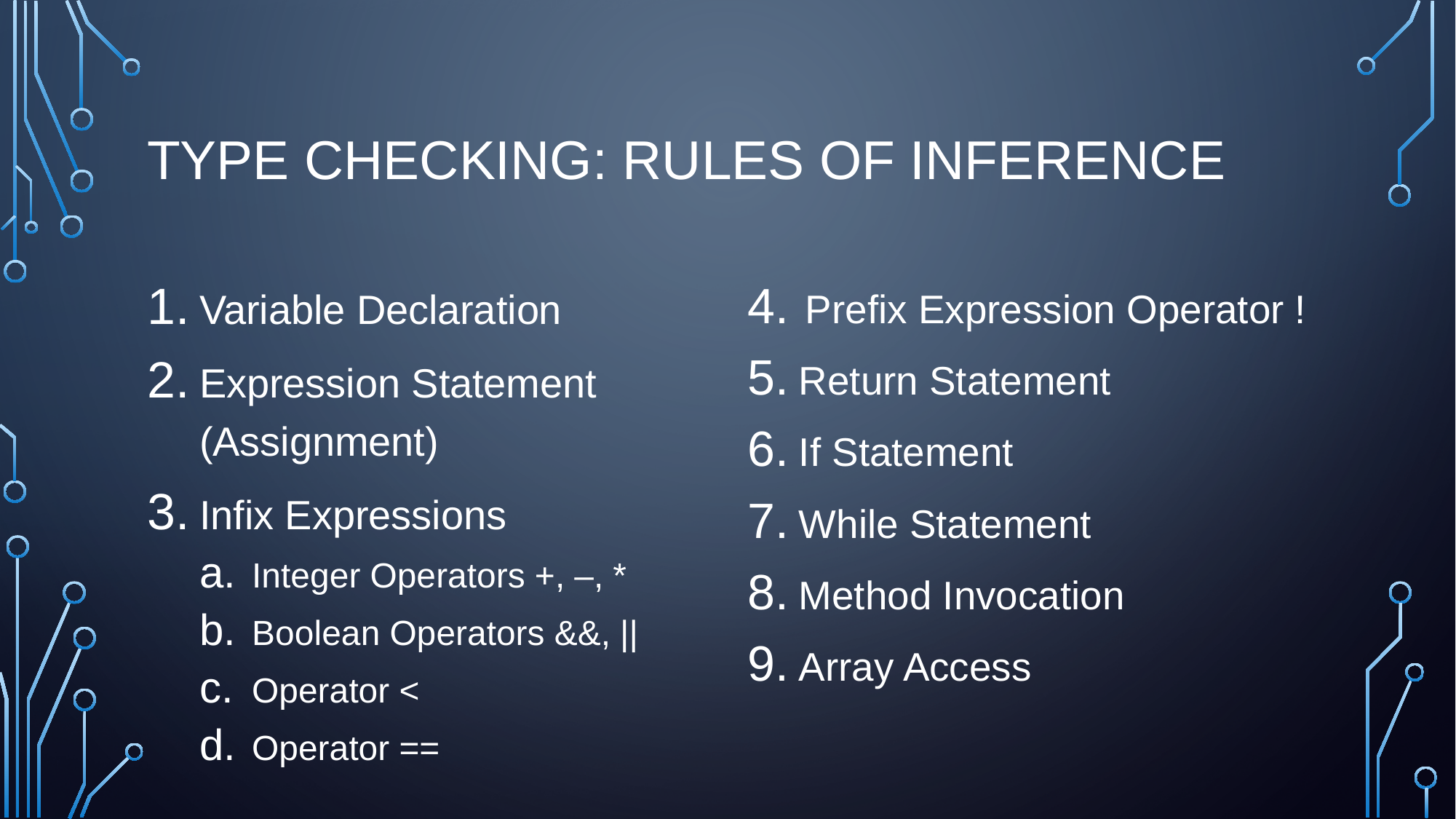

# Type Checking: Rules of Inference
Prefix Expression Operator !
Return Statement
If Statement
While Statement
Method Invocation
Array Access
Variable Declaration
Expression Statement (Assignment)
Infix Expressions
Integer Operators +, –, *
Boolean Operators &&, ||
Operator <
Operator ==